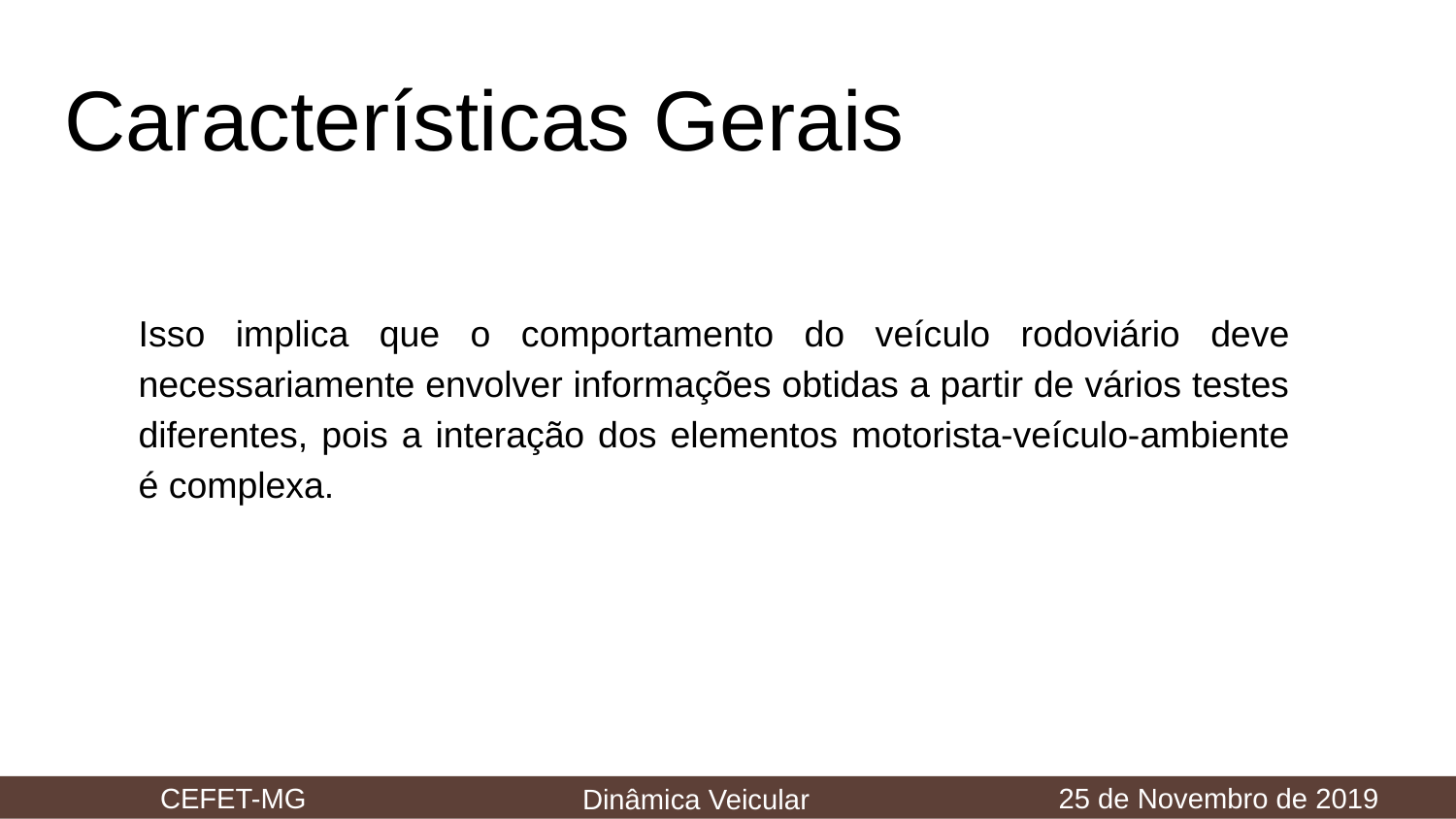

# Características Gerais
Isso implica que o comportamento do veículo rodoviário deve necessariamente envolver informações obtidas a partir de vários testes diferentes, pois a interação dos elementos motorista-veículo-ambiente é complexa.